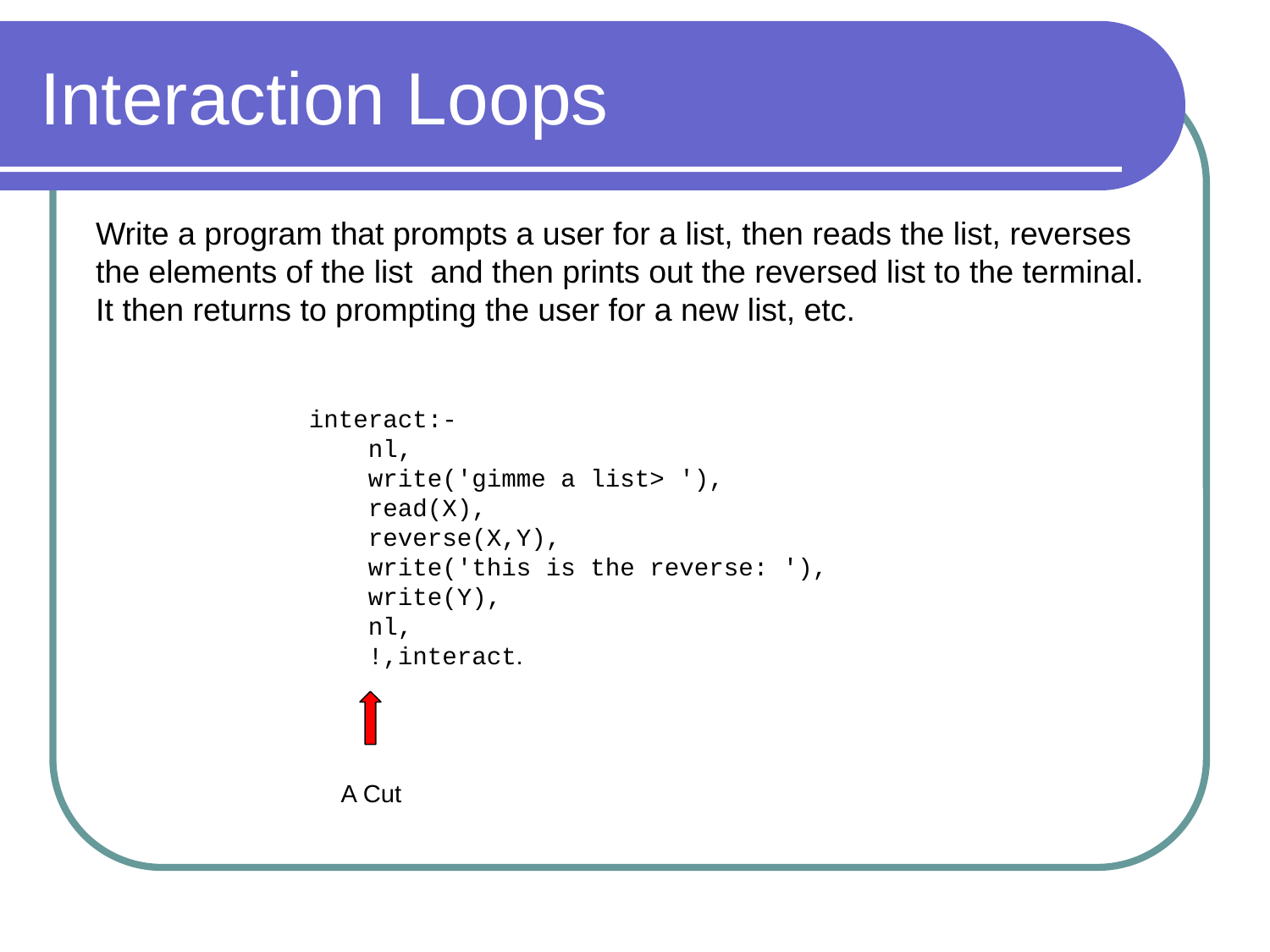

# Interaction Loops
Write a program that prompts a user for a list, then reads the list, reverses
the elements of the list  and then prints out the reversed list to the terminal.
It then returns to prompting the user for a new list, etc.
interact:-
    nl,
    write('gimme a list> '),
    read(X),
    reverse(X,Y),
    write('this is the reverse: '),
    write(Y),
    nl,
    !,interact.

A Cut